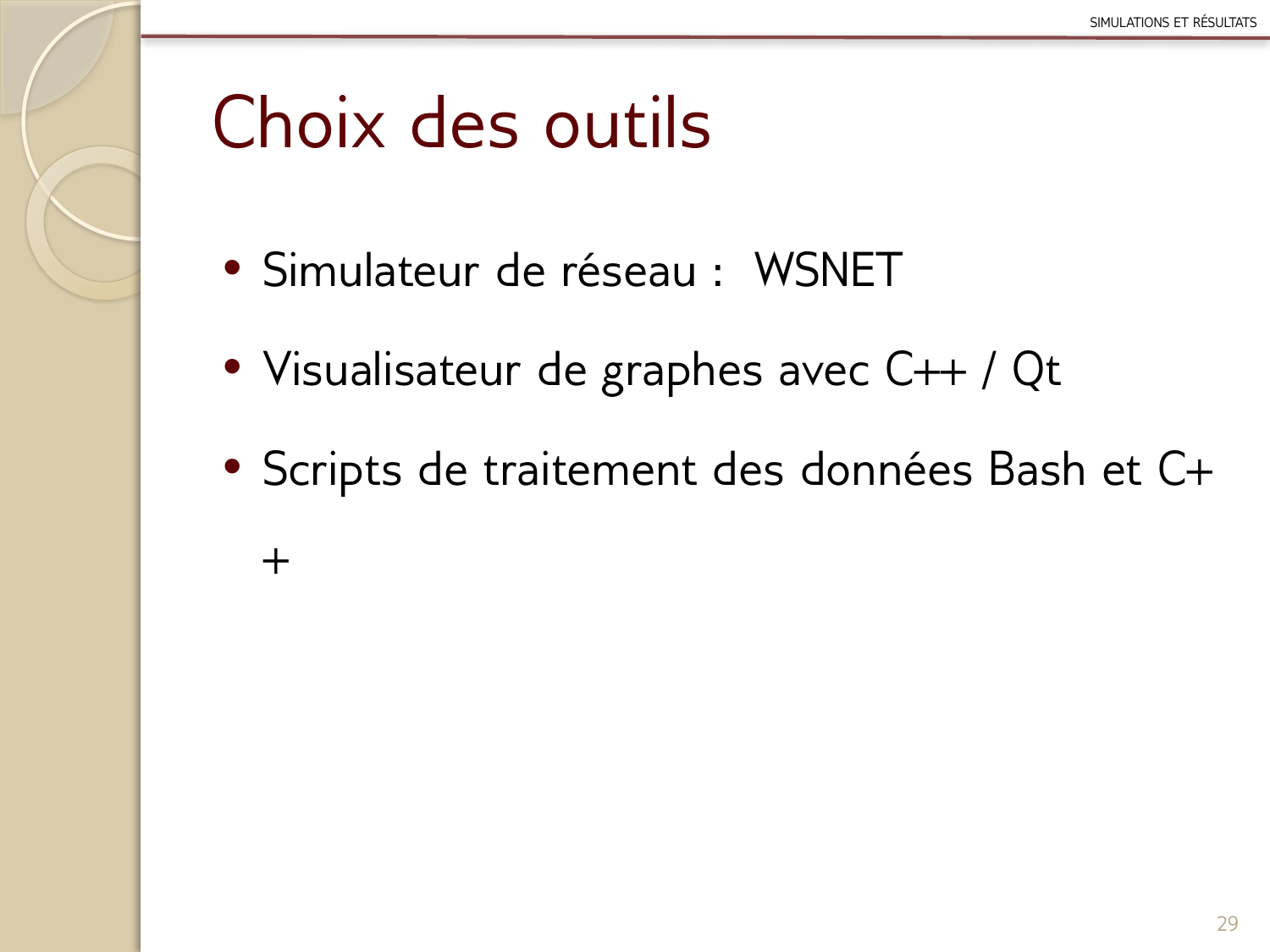

Simulations et résultats
# Choix des outils
Simulateur de réseau :  WSNET
Visualisateur de graphes avec C++ / Qt
Scripts de traitement des données Bash et C++
29